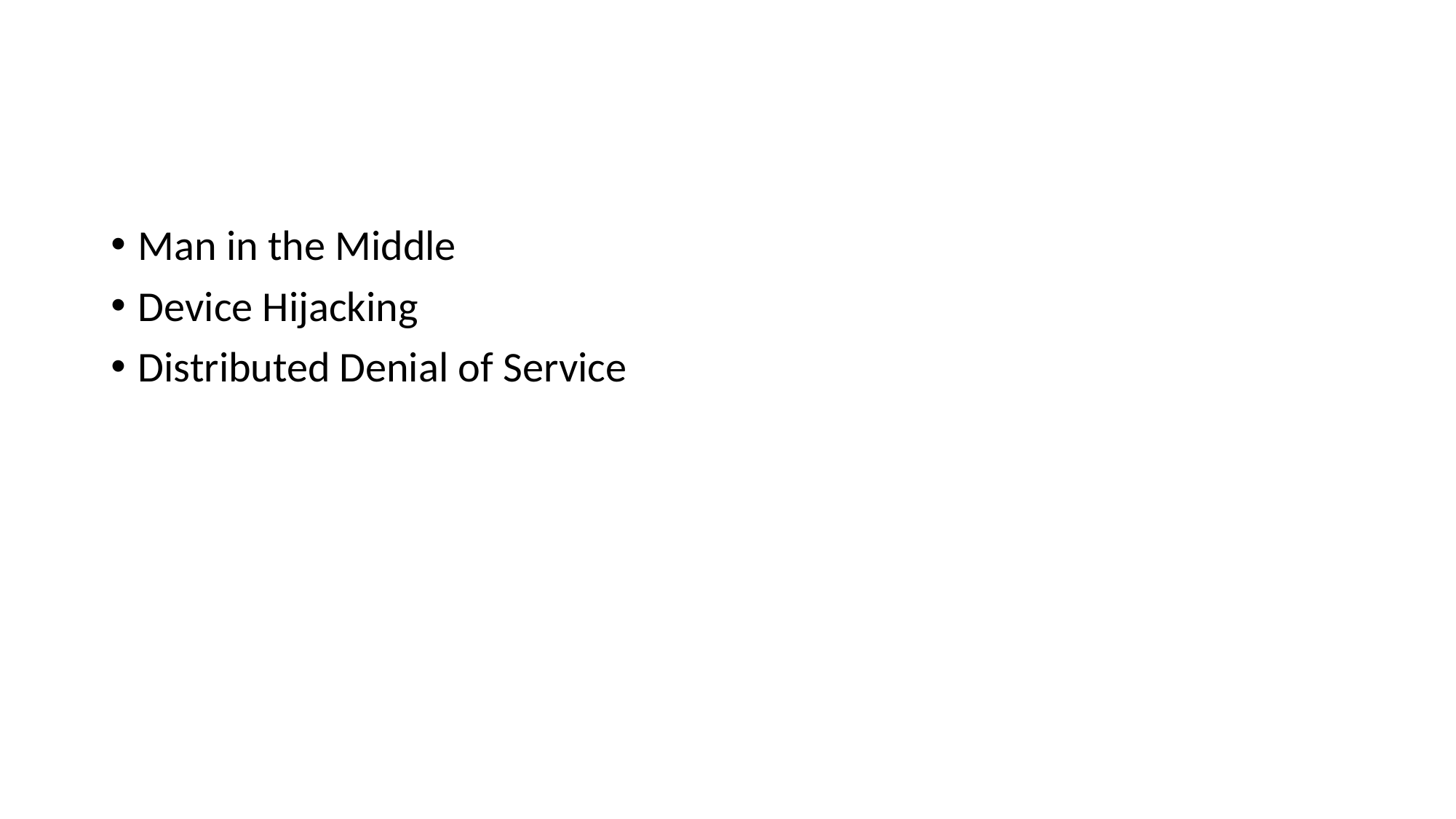

#
Man in the Middle
Device Hijacking
Distributed Denial of Service